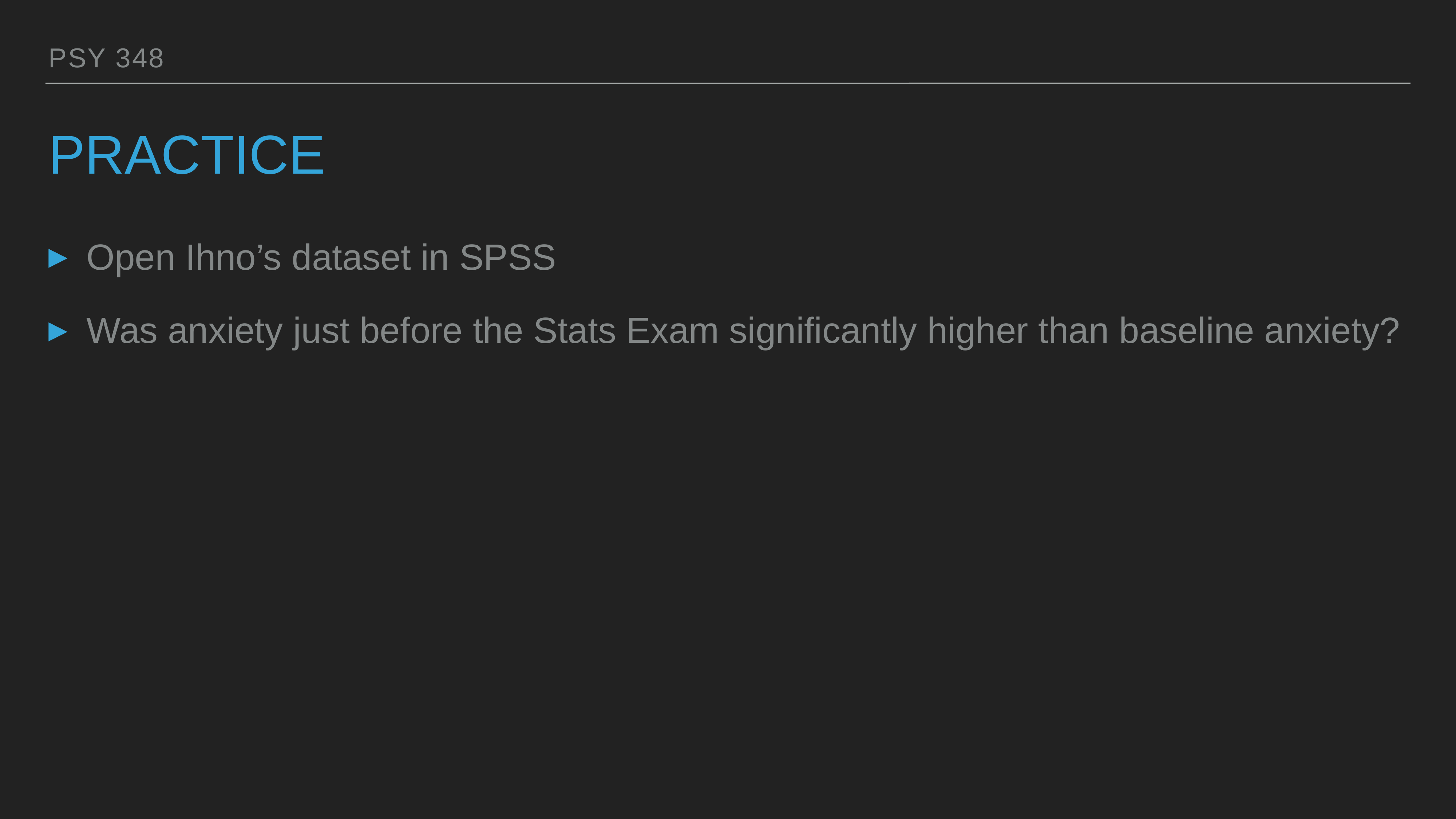

PSY 348
# Practice
Open Ihno’s dataset in SPSS
Was anxiety just before the Stats Exam significantly higher than baseline anxiety?